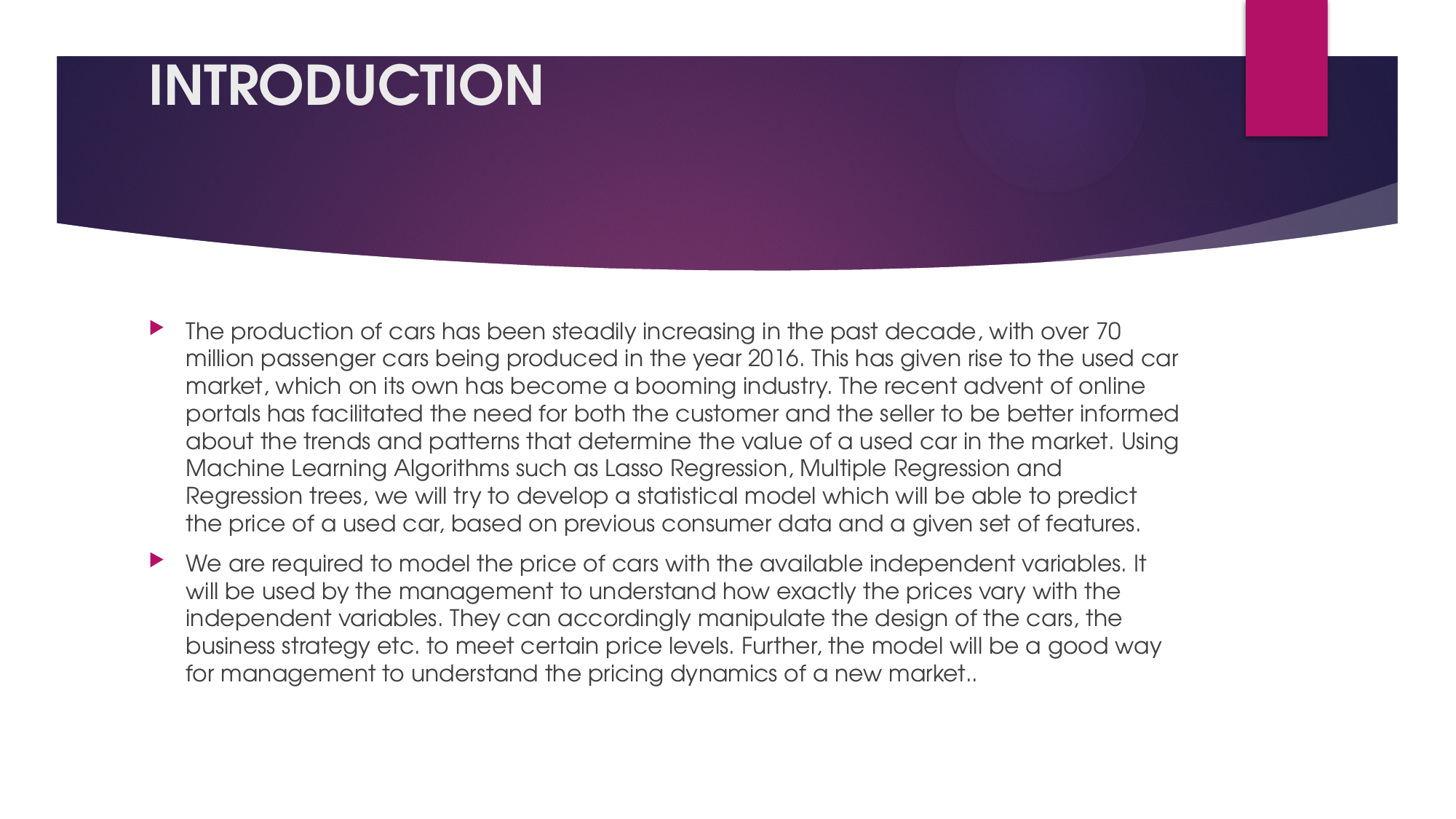

# INTRODUCTION
The production of cars has been steadily increasing in the past decade, with over 70 million passenger cars being produced in the year 2016. This has given rise to the used car market, which on its own has become a booming industry. The recent advent of online portals has facilitated the need for both the customer and the seller to be better informed about the trends and patterns that determine the value of a used car in the market. Using Machine Learning Algorithms such as Lasso Regression, Multiple Regression and Regression trees, we will try to develop a statistical model which will be able to predict the price of a used car, based on previous consumer data and a given set of features.
We are required to model the price of cars with the available independent variables. It will be used by the management to understand how exactly the prices vary with the independent variables. They can accordingly manipulate the design of the cars, the business strategy etc. to meet certain price levels. Further, the model will be a good way for management to understand the pricing dynamics of a new market..